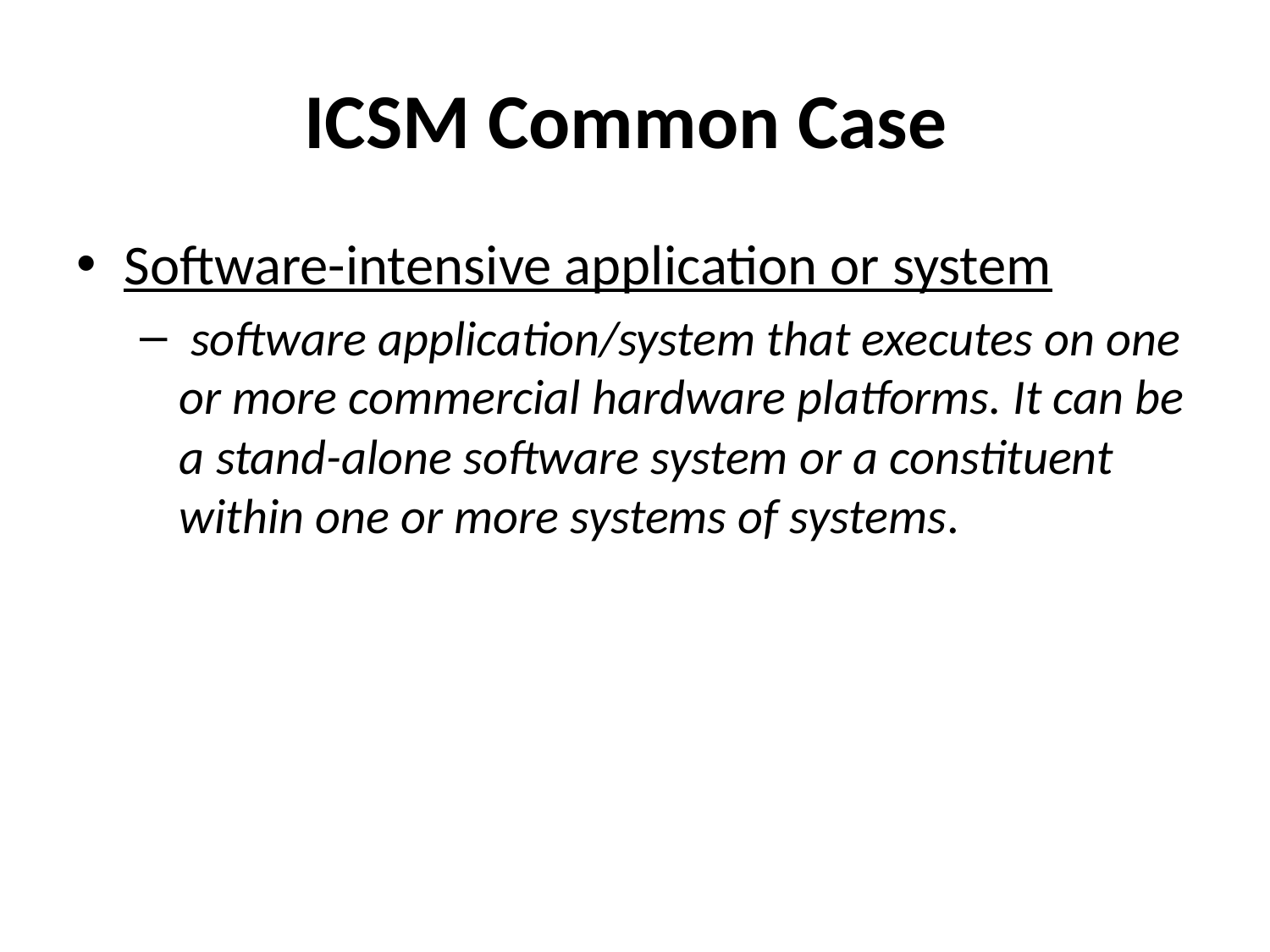

# ICSM Common Case
Software-intensive application or system
 software application/system that executes on one or more commercial hardware platforms. It can be a stand-alone software system or a constituent within one or more systems of systems.